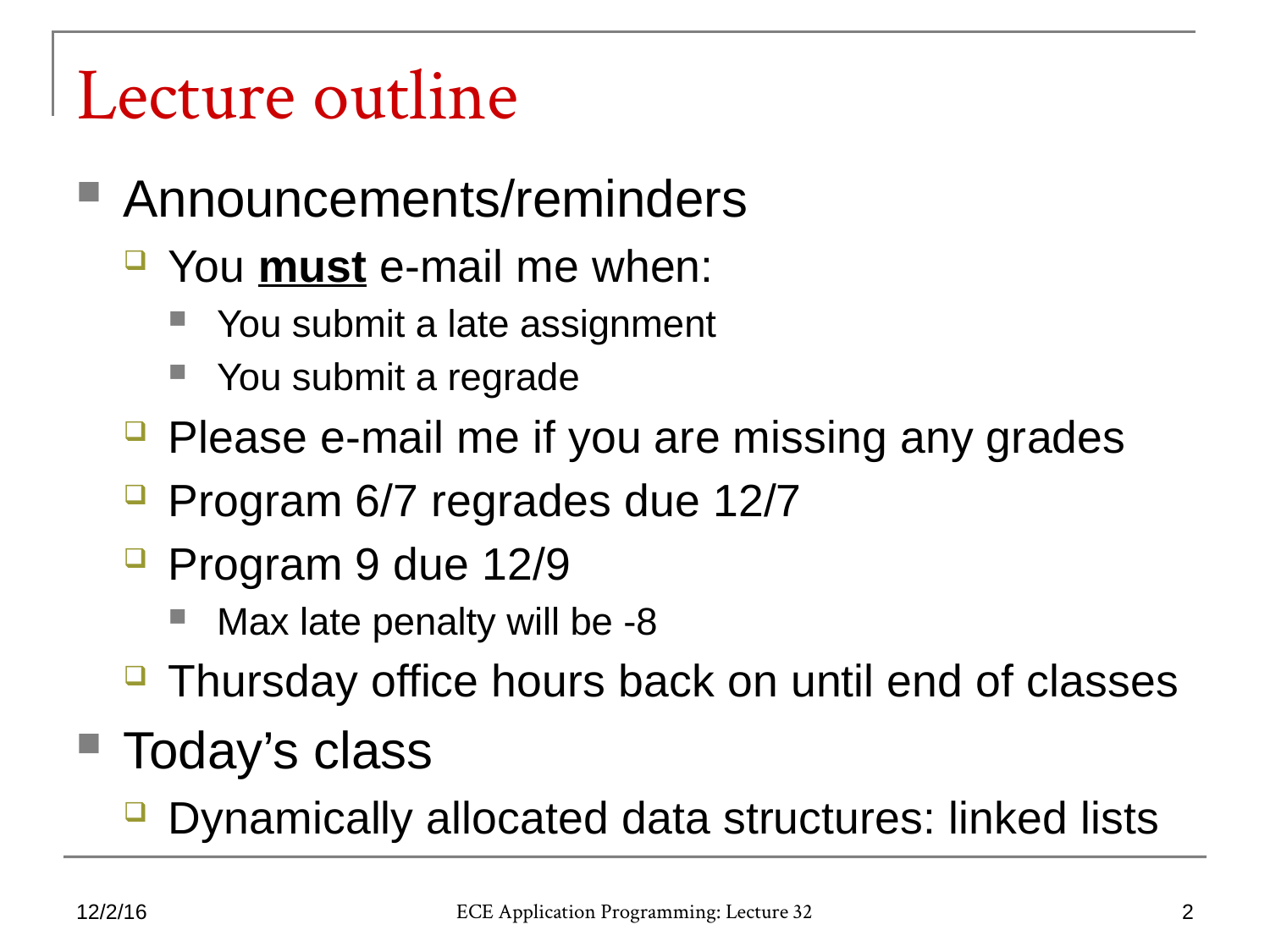

# Lecture outline
Announcements/reminders
You must e-mail me when:
You submit a late assignment
You submit a regrade
Please e-mail me if you are missing any grades
Program 6/7 regrades due 12/7
Program 9 due 12/9
Max late penalty will be -8
Thursday office hours back on until end of classes
Today’s class
Dynamically allocated data structures: linked lists
12/2/16
2
ECE Application Programming: Lecture 32